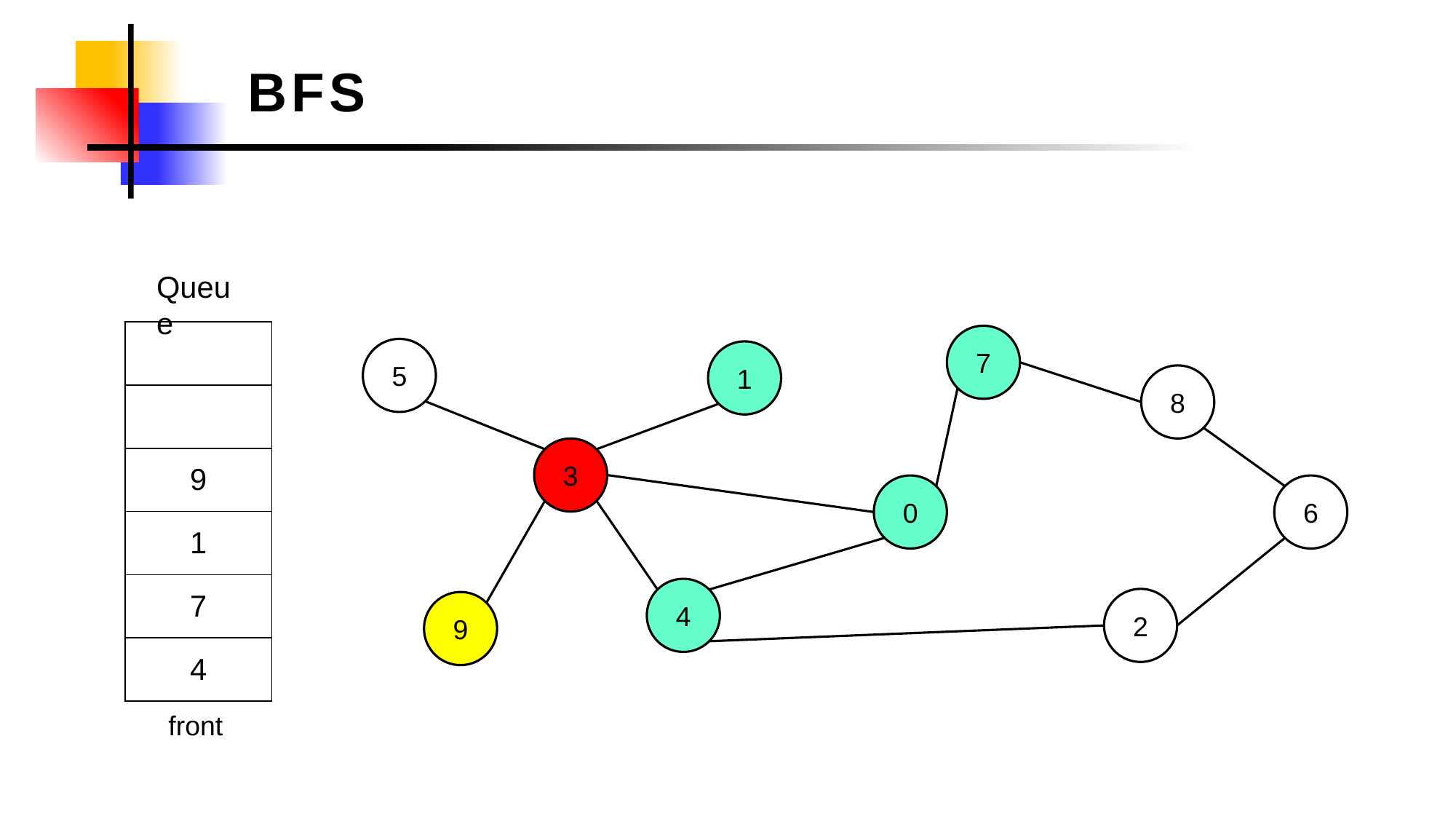

BFS
Queue
|  |
| --- |
|  |
| 9 |
| 1 |
| 7 |
| 4 |
7
5
1
8
3
0
6
4
2
9
front